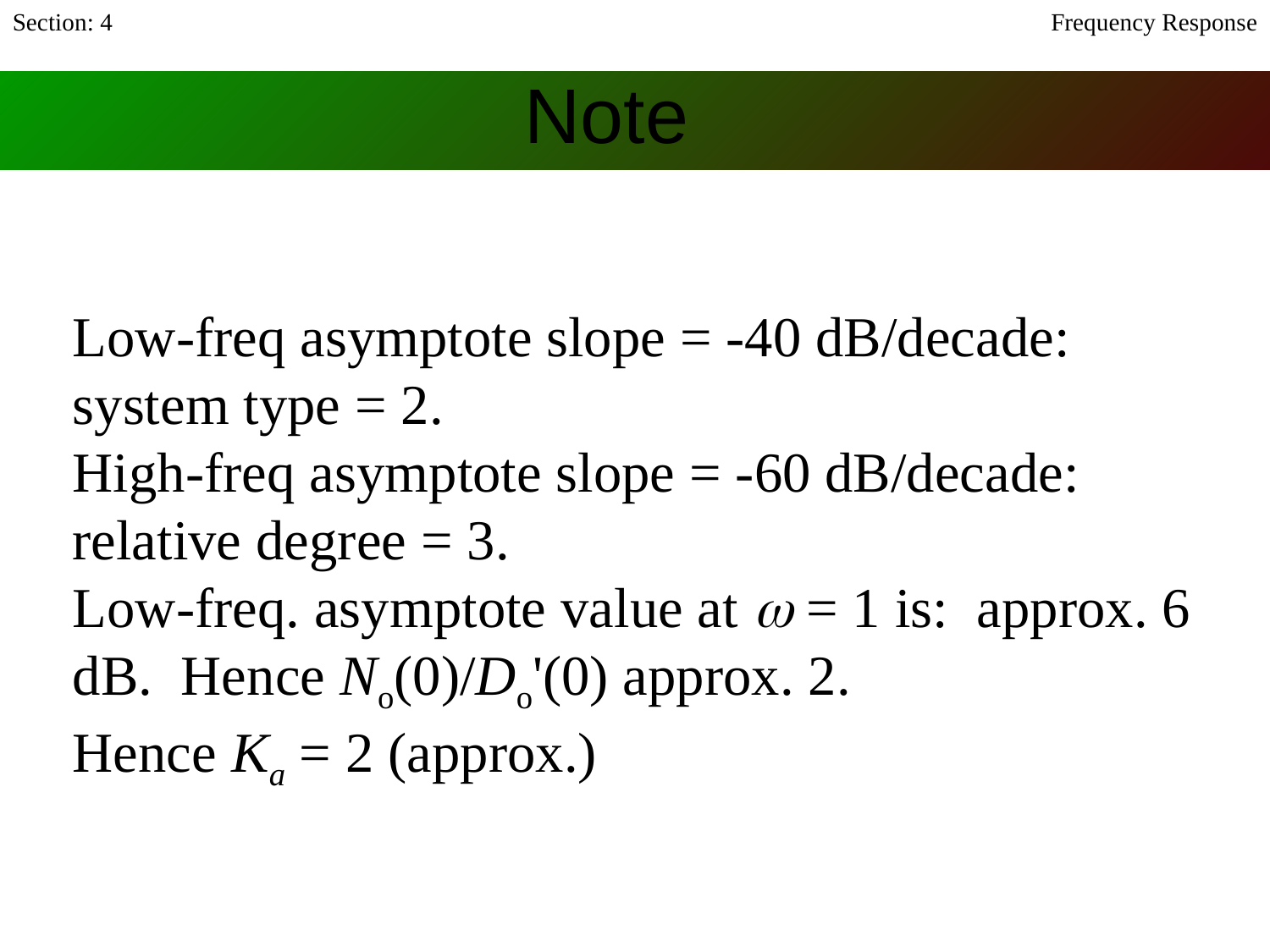

Section: 4
Frequency Response
# Note

Low-freq asymptote slope = -40 dB/decade:  system type = 2.
High-freq asymptote slope = -60 dB/decade:  relative degree = 3.
Low-freq. asymptote value at ω = 1 is:  approx. 6 dB.  Hence No(0)/Do'(0) approx. 2.
Hence Ka = 2 (approx.)